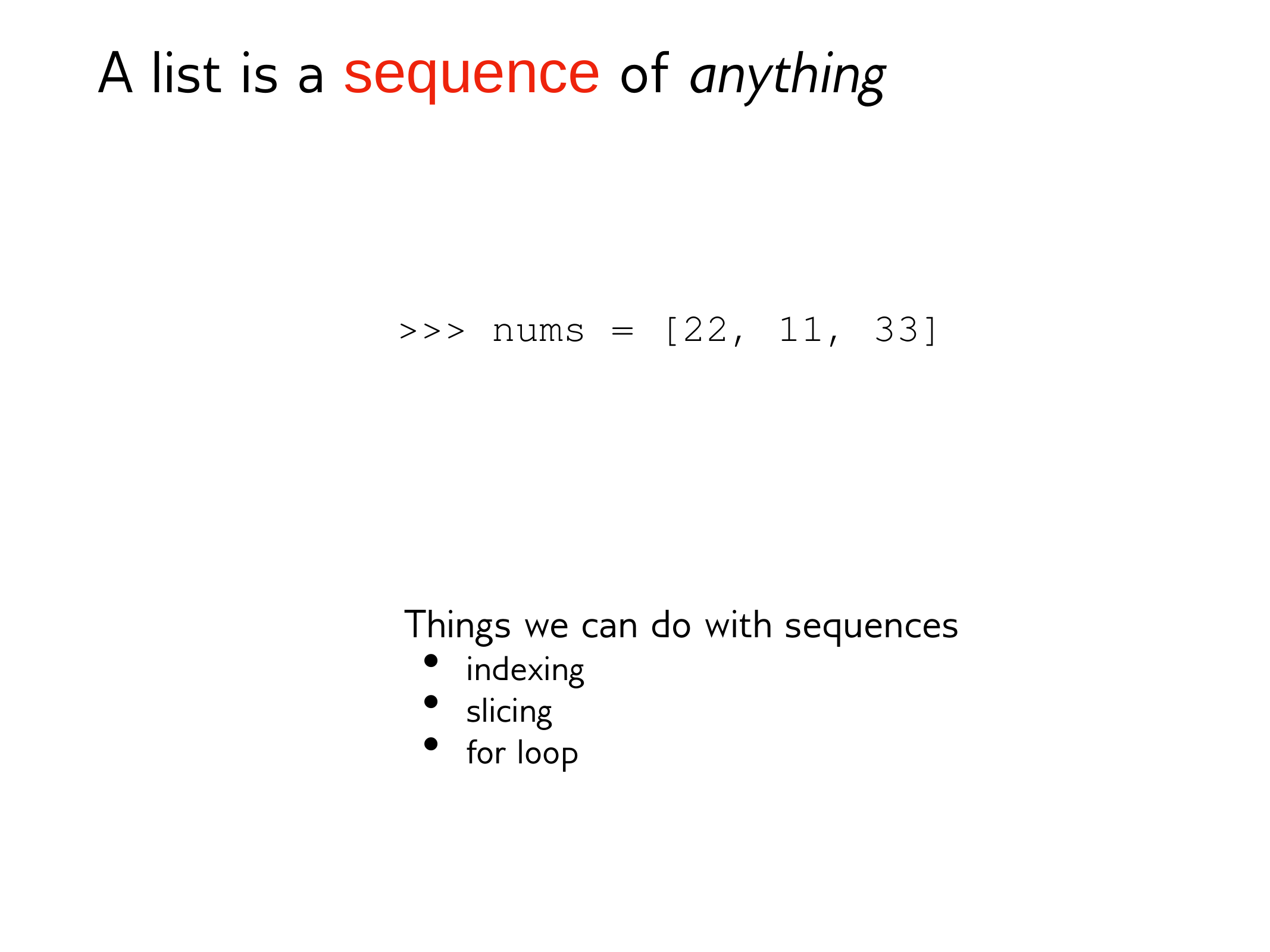

# A list is a sequence of anything

>>> nums = [22, 11, 33]
Things we can do with sequences
indexing
slicing
for loop